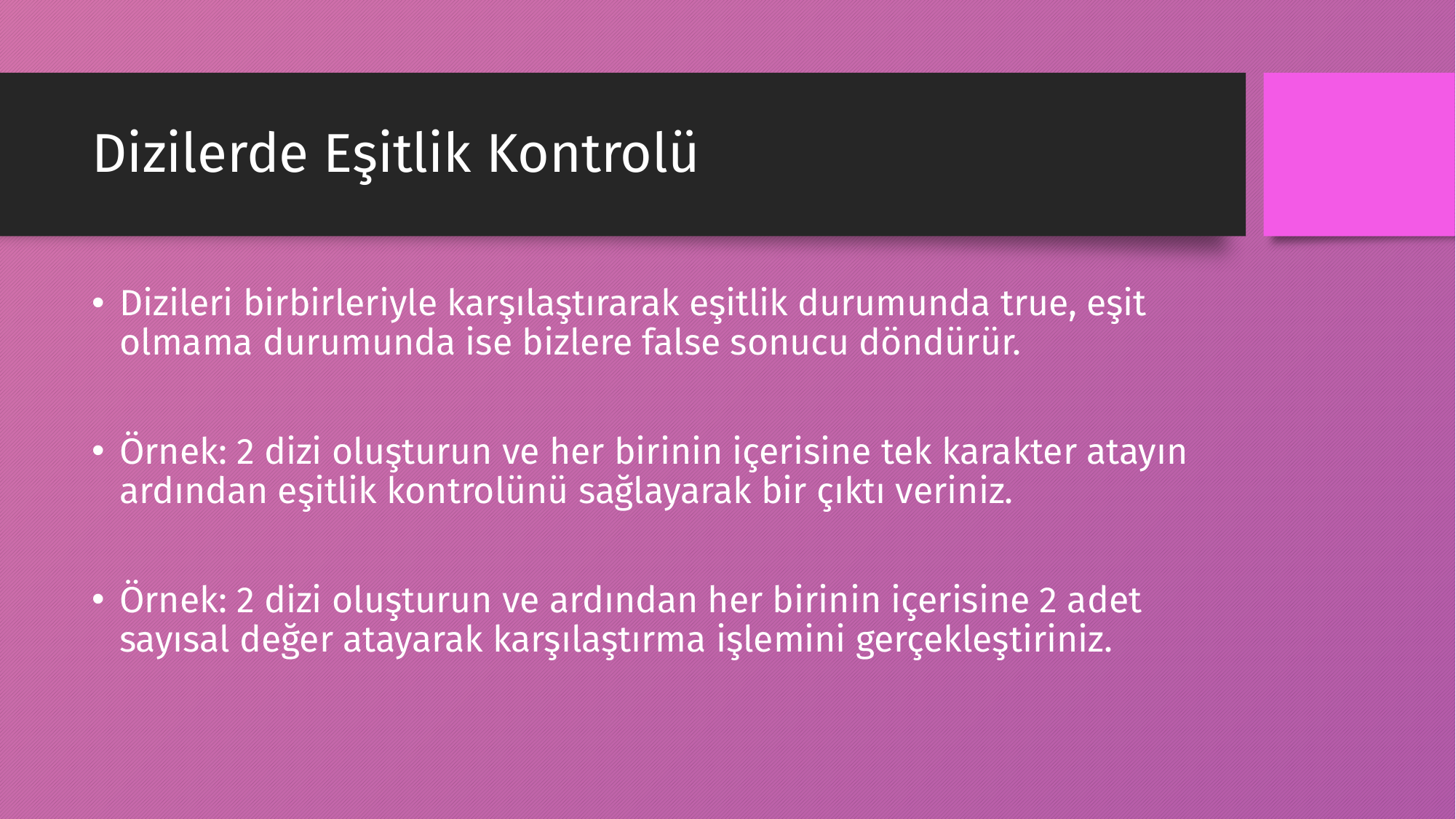

# Dizilerde Eşitlik Kontrolü
Dizileri birbirleriyle karşılaştırarak eşitlik durumunda true, eşit olmama durumunda ise bizlere false sonucu döndürür.

Örnek: 2 dizi oluşturun ve her birinin içerisine tek karakter atayın ardından eşitlik kontrolünü sağlayarak bir çıktı veriniz.

Örnek: 2 dizi oluşturun ve ardından her birinin içerisine 2 adet sayısal değer atayarak karşılaştırma işlemini gerçekleştiriniz.